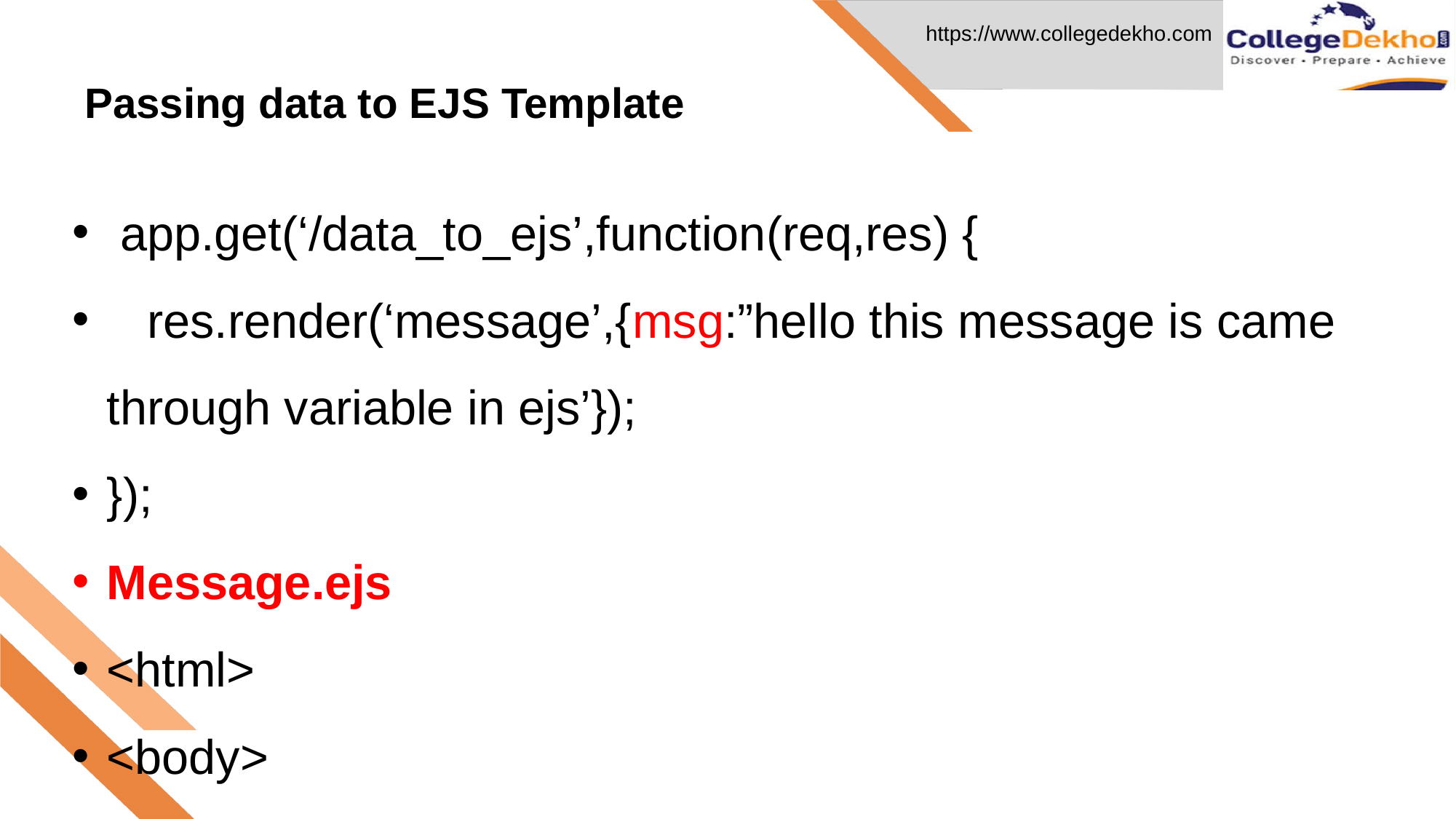

Passing data to EJS Template
# app.get(‘/data_to_ejs’,function(req,res) {
   res.render(‘message’,{msg:”hello this message is came through variable in ejs’});
});
Message.ejs
<html>
<body>
<div>Message will be displayed below </div>
<b><%=msg %>
</body>
</html>